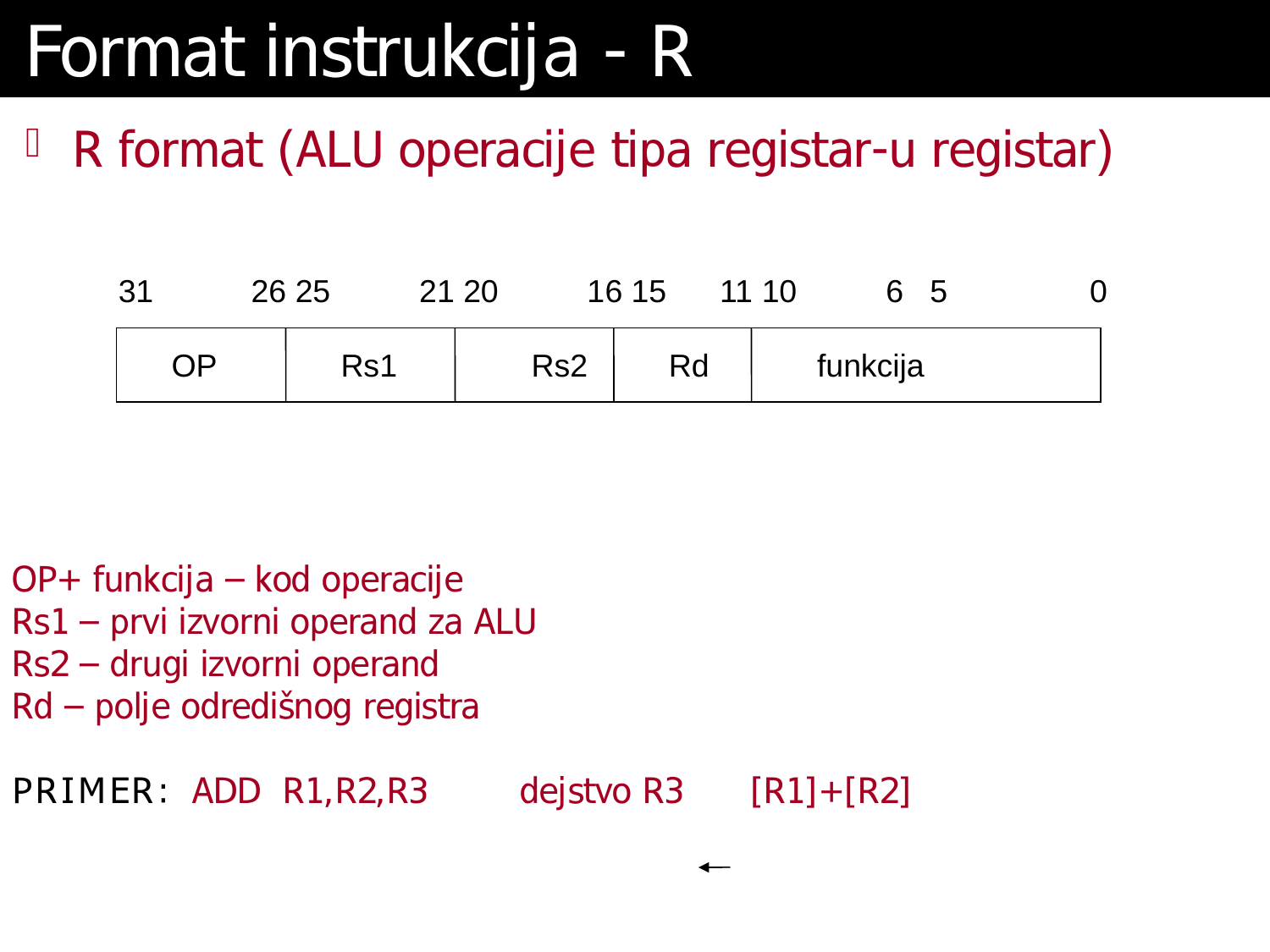

Format instrukcija - R
R format (ALU operacije tipa registar-u registar)

31           26 25          21 20          16 15      11 10          6   5                0

OP
Rs1
Rs2
Rd
funkcija
OP+ funkcija – kod operacije
Rs1 – prvi izvorni operand za ALU
Rs2 – drugi izvorni operand
Rd – polje odredišnog registra

PRIMER:  ADD  R1,R2,R3 	dejstvo R3      [R1]+[R2]